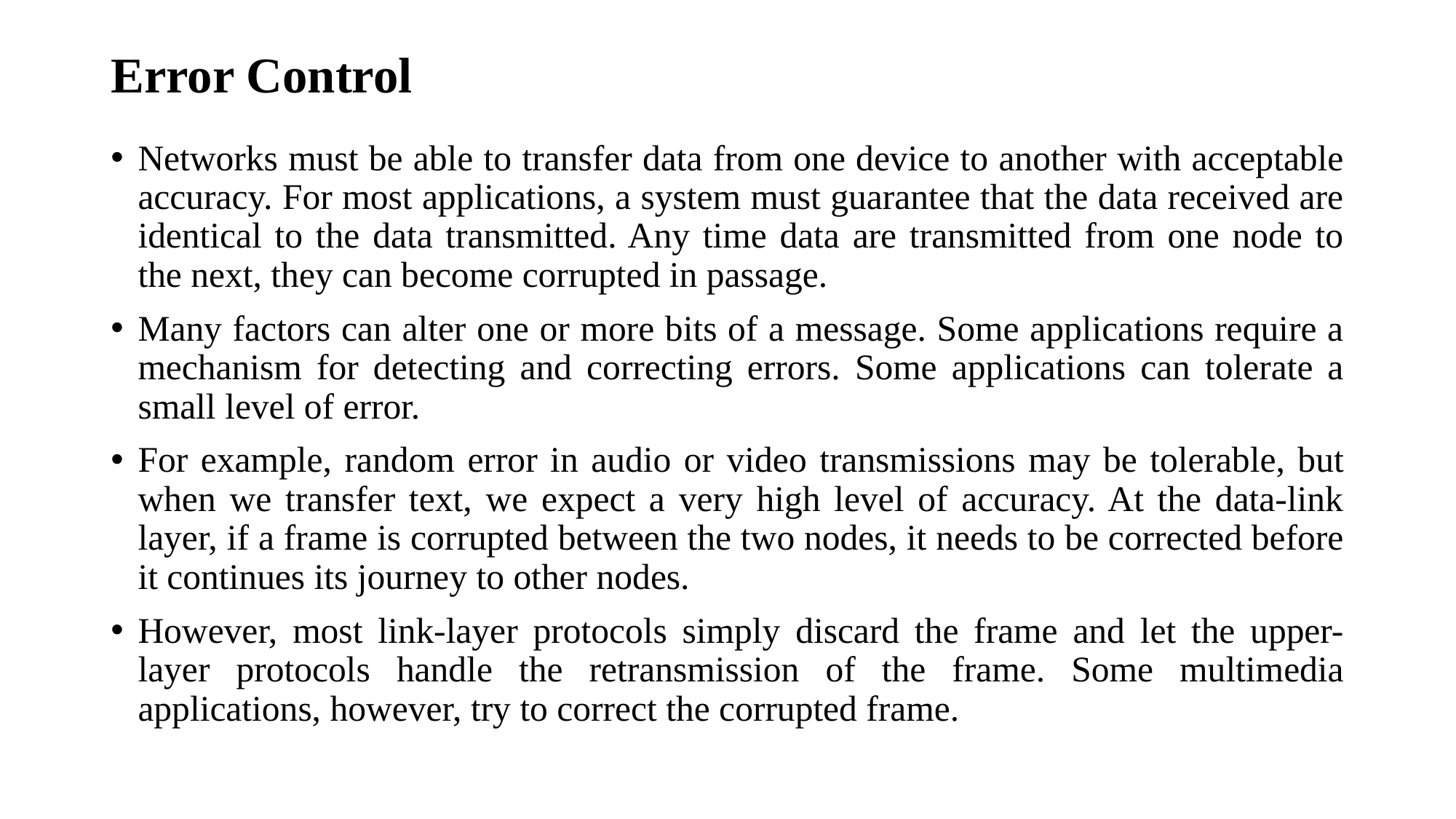

# Error Control
Networks must be able to transfer data from one device to another with acceptable accuracy. For most applications, a system must guarantee that the data received are identical to the data transmitted. Any time data are transmitted from one node to the next, they can become corrupted in passage.
Many factors can alter one or more bits of a message. Some applications require a mechanism for detecting and correcting errors. Some applications can tolerate a small level of error.
For example, random error in audio or video transmissions may be tolerable, but when we transfer text, we expect a very high level of accuracy. At the data-link layer, if a frame is corrupted between the two nodes, it needs to be corrected before it continues its journey to other nodes.
However, most link-layer protocols simply discard the frame and let the upper-layer protocols handle the retransmission of the frame. Some multimedia applications, however, try to correct the corrupted frame.